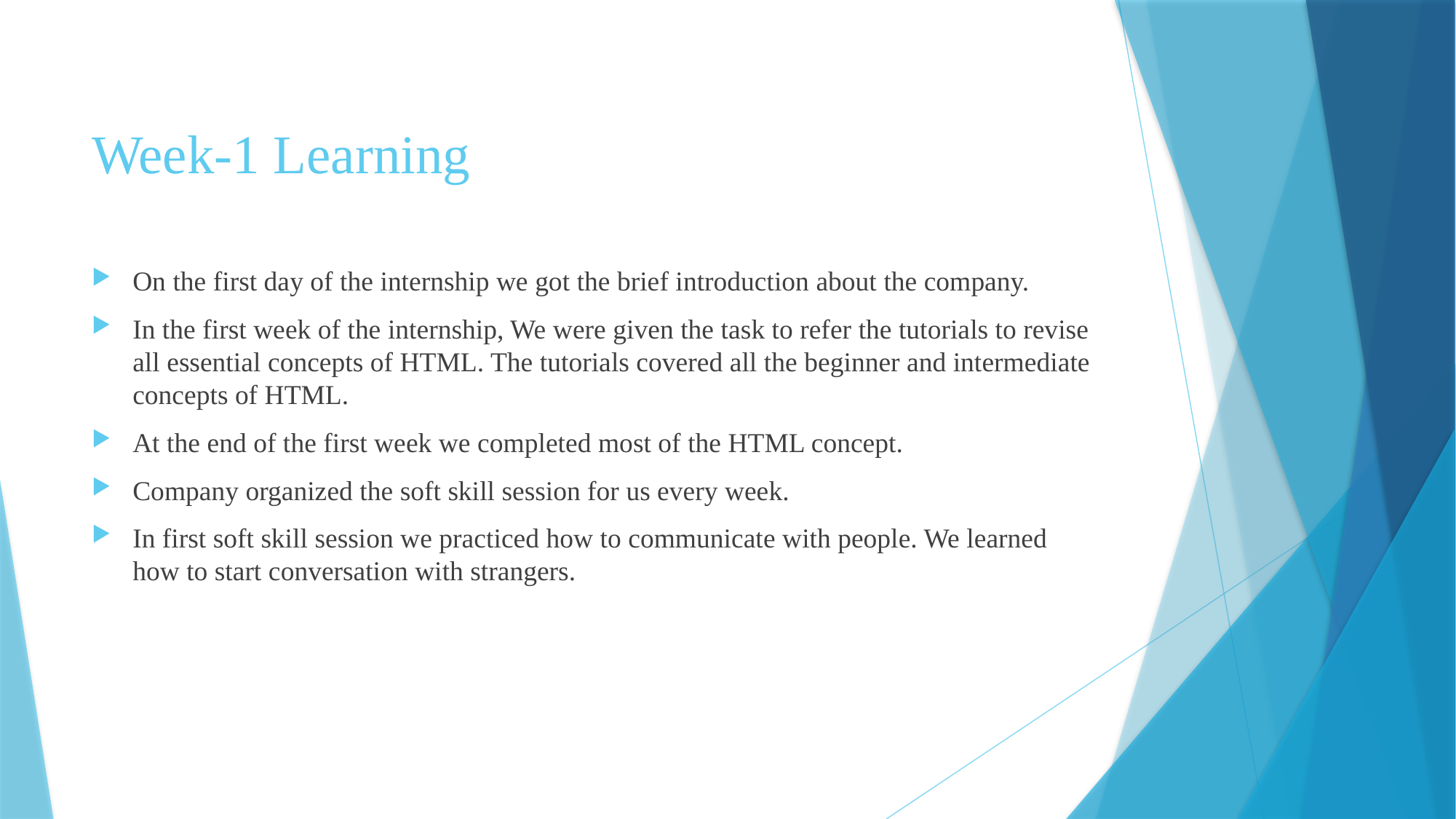

# Week-1 Learning
On the first day of the internship we got the brief introduction about the company.
In the first week of the internship, We were given the task to refer the tutorials to revise all essential concepts of HTML. The tutorials covered all the beginner and intermediate concepts of HTML.
At the end of the first week we completed most of the HTML concept.
Company organized the soft skill session for us every week.
In first soft skill session we practiced how to communicate with people. We learned how to start conversation with strangers.